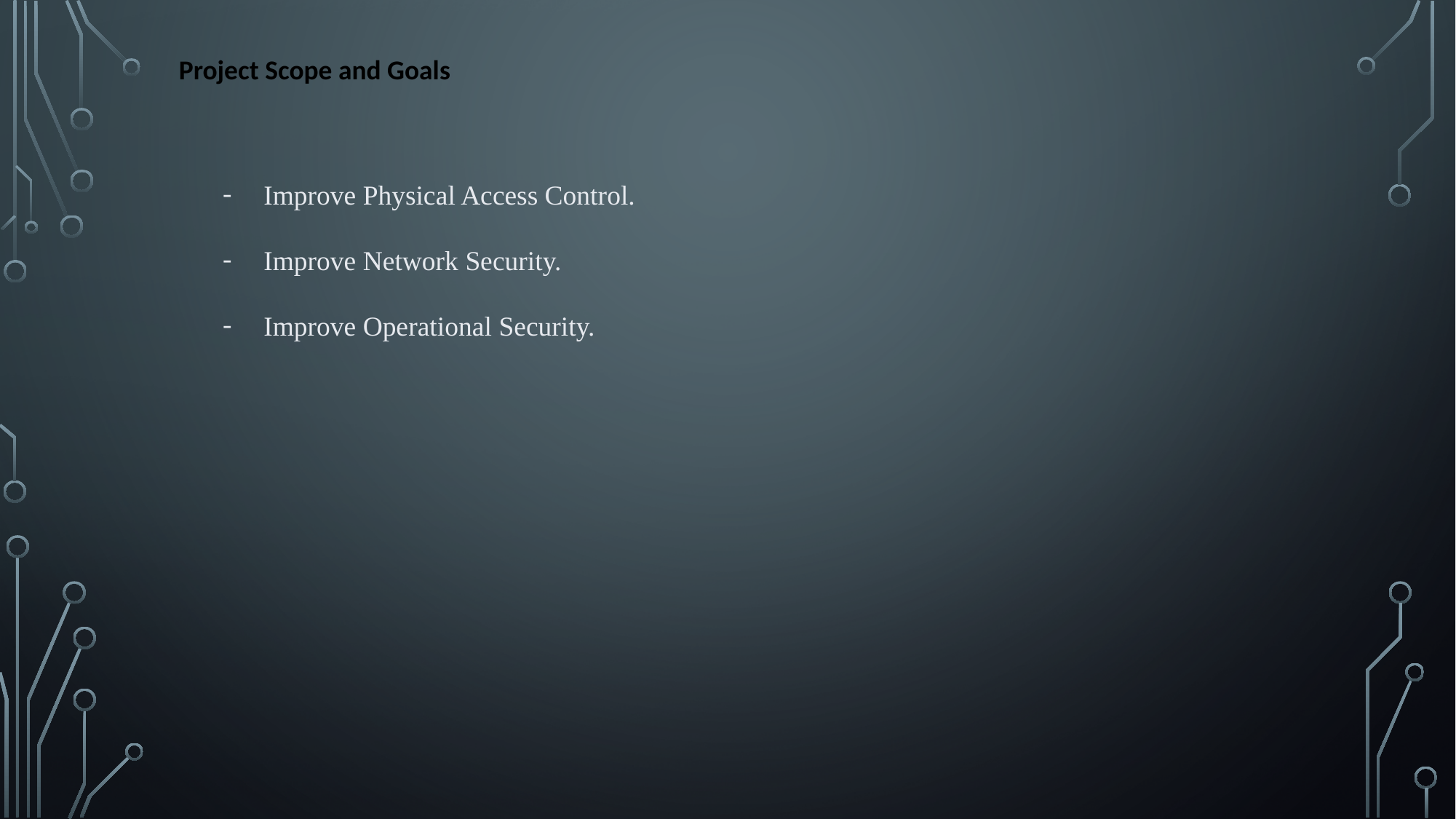

Project Scope and Goals
Improve Physical Access Control.
Improve Network Security.
Improve Operational Security.